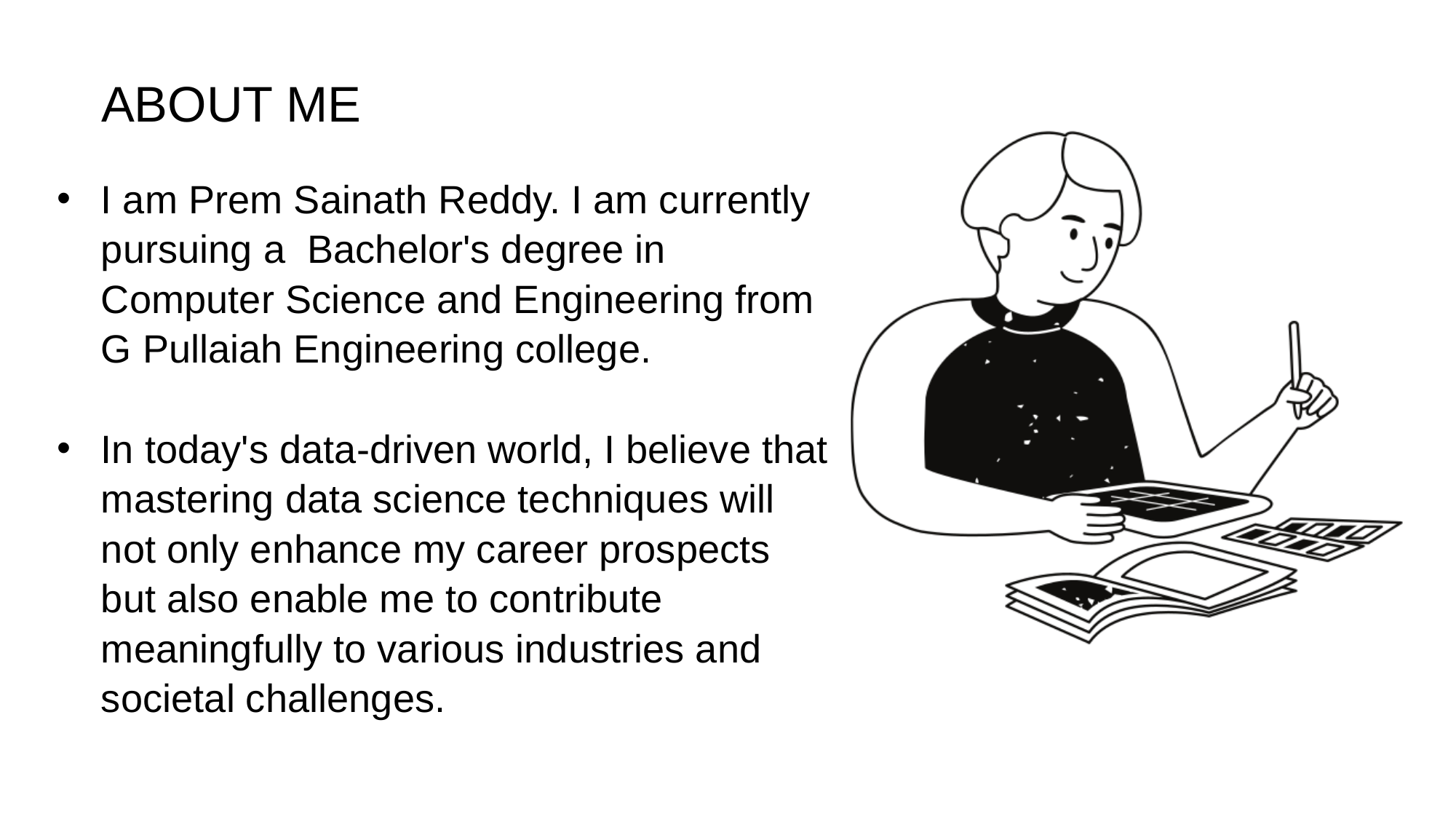

ABOUT ME

I am Prem Sainath Reddy. I am currently pursuing a  Bachelor's degree in Computer Science and Engineering from
        G Pullaiah Engineering college.

In today's data-driven world, I believe that mastering data science techniques will not only enhance my career prospects but also enable me to contribute meaningfully to various industries and societal challenges.